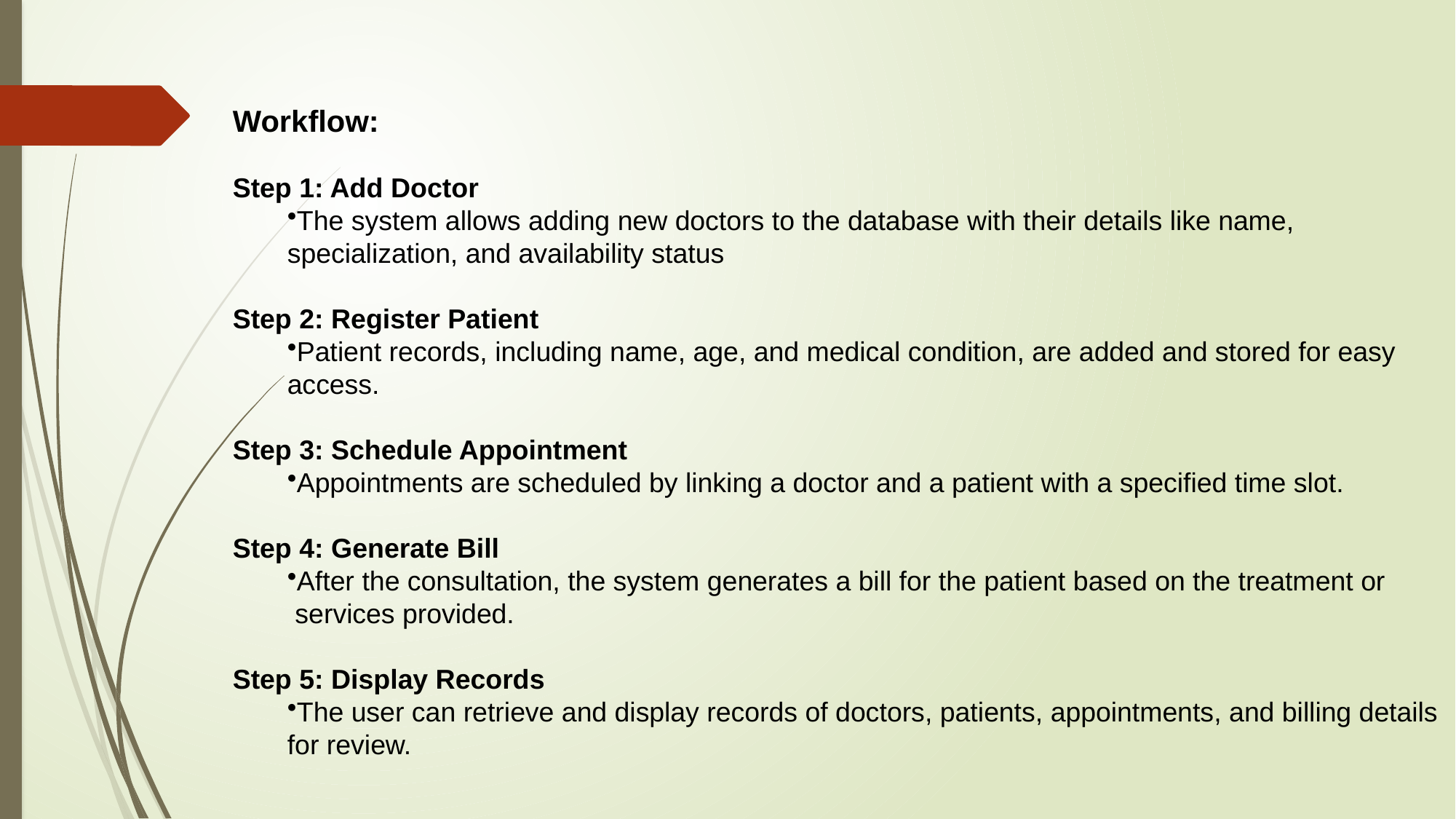

Workflow:

Step 1: Add Doctor
The system allows adding new doctors to the database with their details like name, specialization, and availability status

Step 2: Register Patient
Patient records, including name, age, and medical condition, are added and stored for easy access.

Step 3: Schedule Appointment
Appointments are scheduled by linking a doctor and a patient with a specified time slot.

Step 4: Generate Bill
After the consultation, the system generates a bill for the patient based on the treatment or
 services provided.

Step 5: Display Records
The user can retrieve and display records of doctors, patients, appointments, and billing details for review.